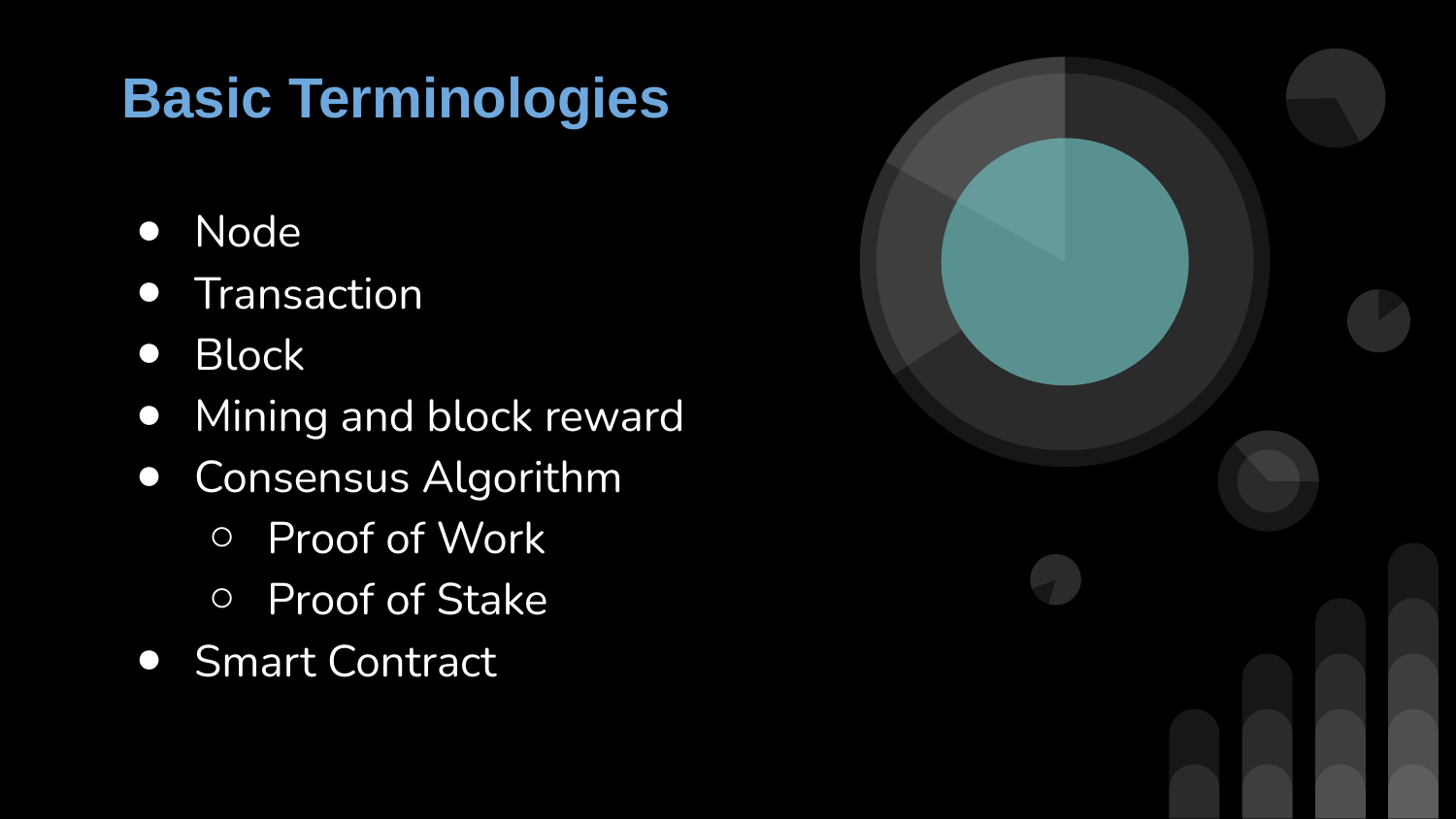

Basic Terminologies
Node
Transaction
Block
Mining and block reward
Consensus Algorithm
Proof of Work
Proof of Stake
Smart Contract